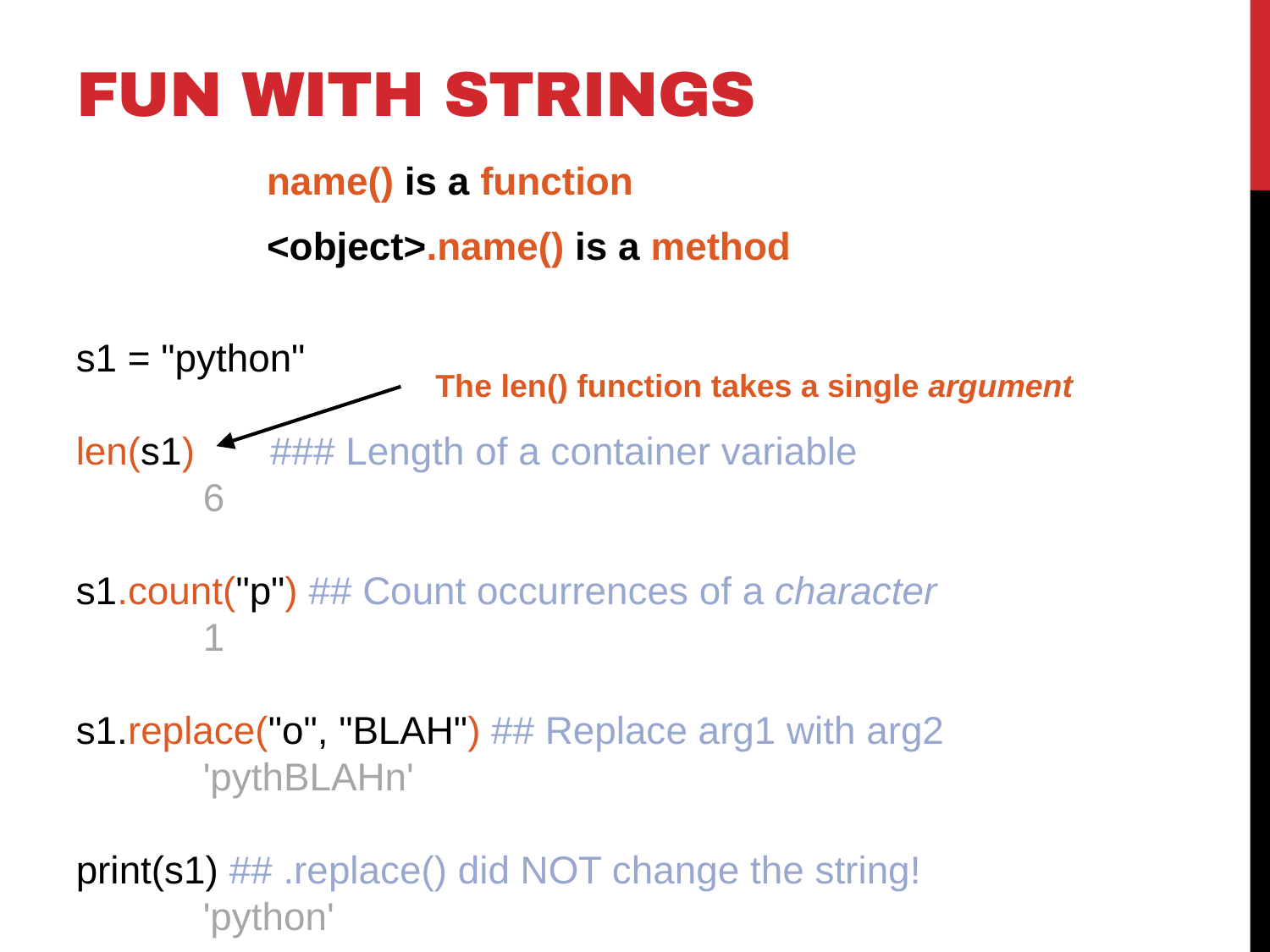

# Fun with strings
name() is a function
<object>.name() is a method
s1 = "python"

len(s1)       ### Length of a container variable
	6

s1.count("p") ## Count occurrences of a character
	1

s1.replace("o", "BLAH") ## Replace arg1 with arg2
	'pythBLAHn'

print(s1) ## .replace() did NOT change the string!
	'python'
The len() function takes a single argument